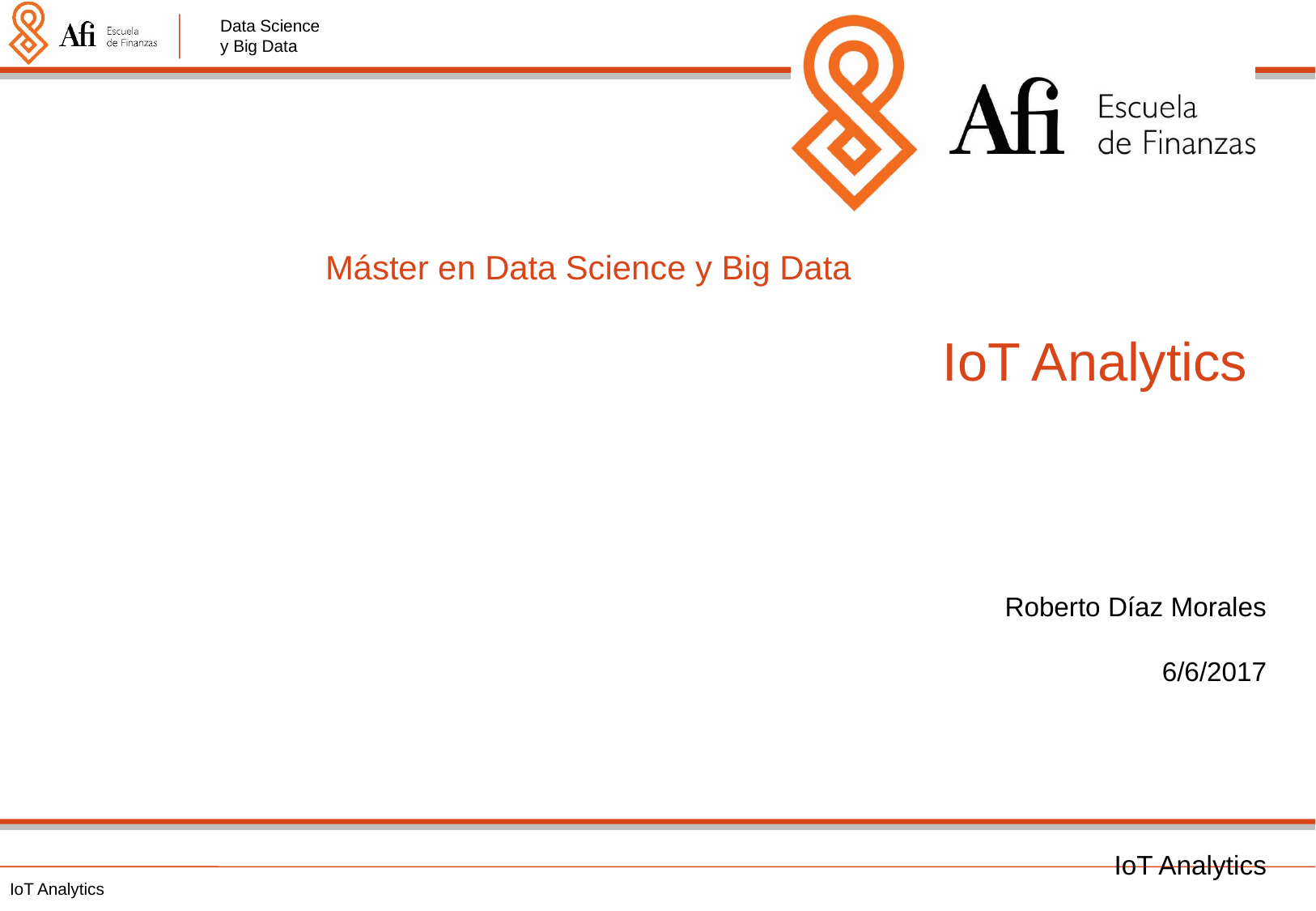

Máster en Data Science y Big Data

IoT Analytics
Roberto Díaz Morales

6/6/2017
IoT Analytics